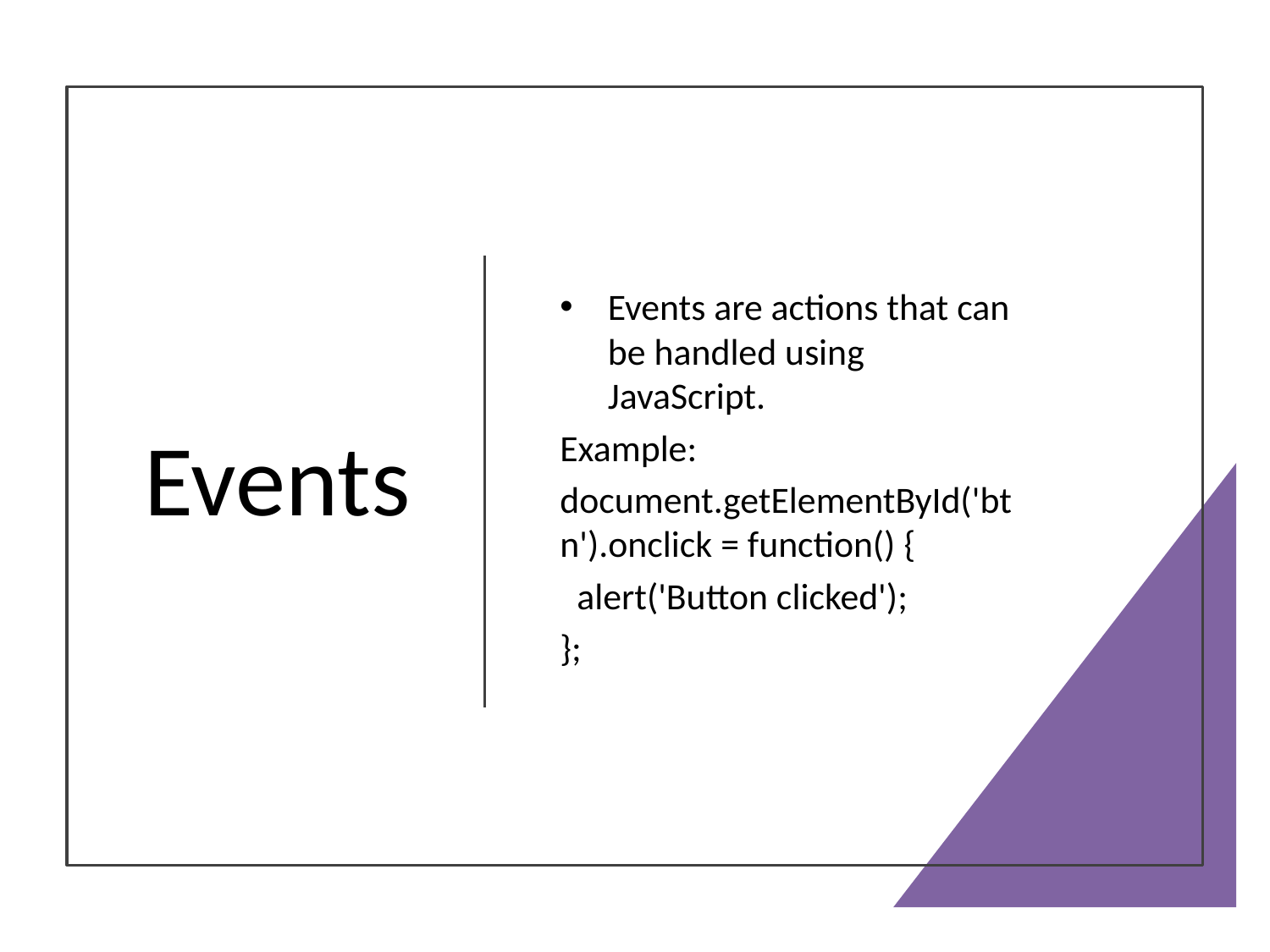

# Events
Events are actions that can be handled using JavaScript.
Example:
document.getElementById('btn').onclick = function() {
  alert('Button clicked');
};